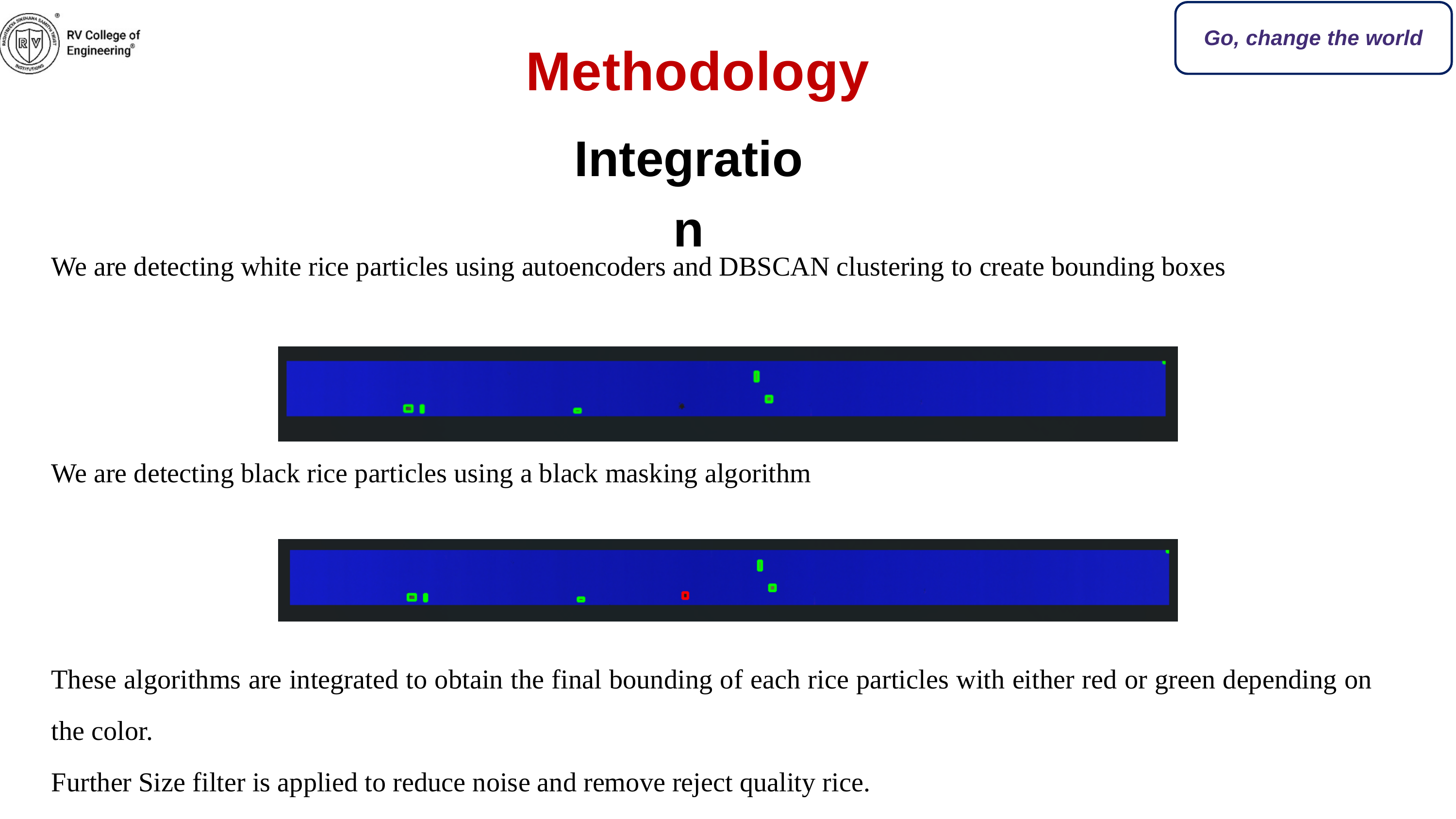

Go, change the world
Methodology
Integration
We are detecting white rice particles using autoencoders and DBSCAN clustering to create bounding boxes

We are detecting black rice particles using a black masking algorithm

These algorithms are integrated to obtain the final bounding of each rice particles with either red or green depending on the color.
Further Size filter is applied to reduce noise and remove reject quality rice.